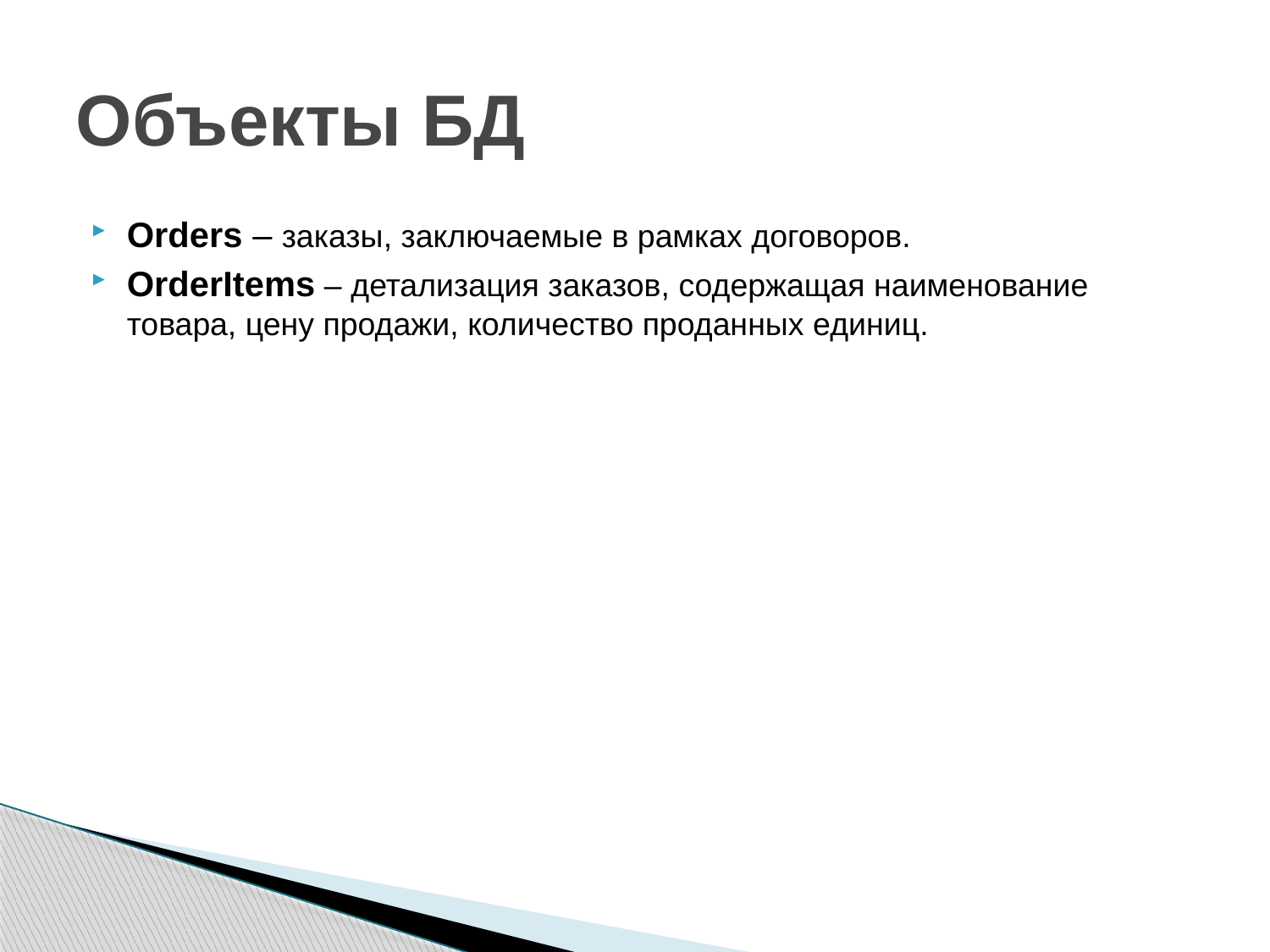

# Объекты БД
Orders – заказы, заключаемые в рамках договоров.
OrderItems – детализация заказов, содержащая наименование товара, цену продажи, количество проданных единиц.